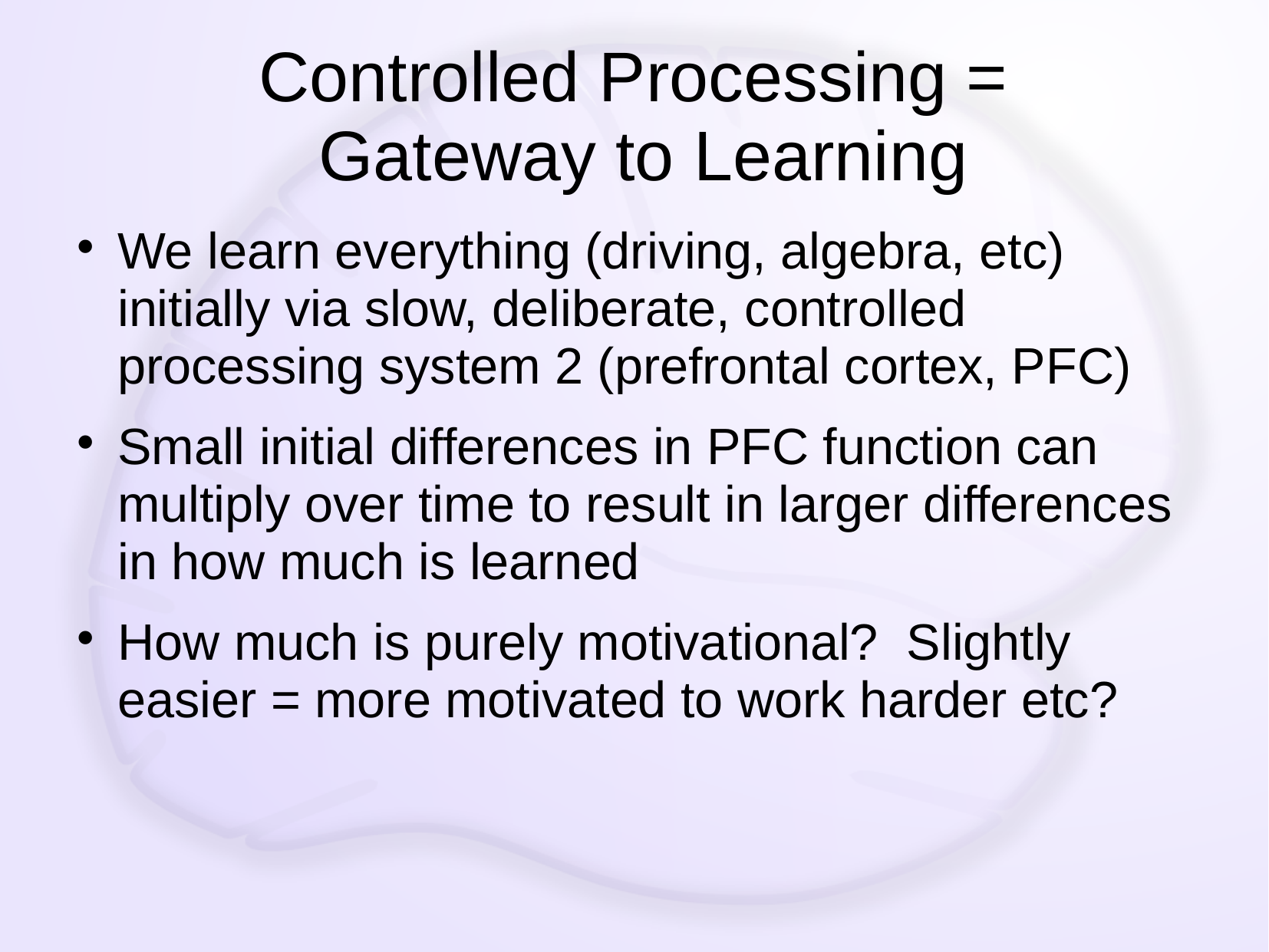

# Controlled Processing = Gateway to Learning
We learn everything (driving, algebra, etc) initially via slow, deliberate, controlled processing system 2 (prefrontal cortex, PFC)
Small initial differences in PFC function can multiply over time to result in larger differences in how much is learned
How much is purely motivational?  Slightly easier = more motivated to work harder etc?